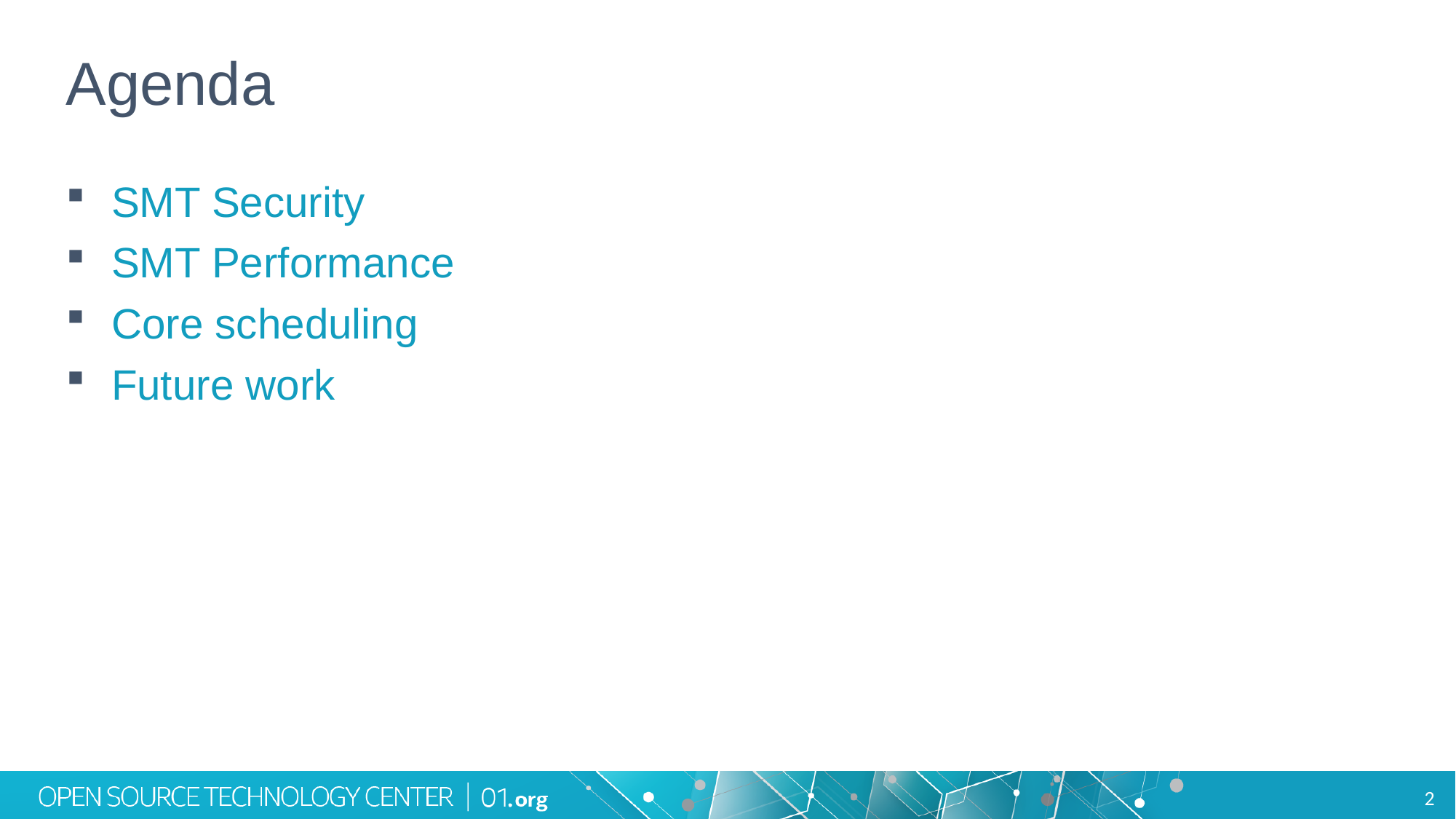

Agenda
SMT Security
SMT Performance
Core scheduling
Future work
2